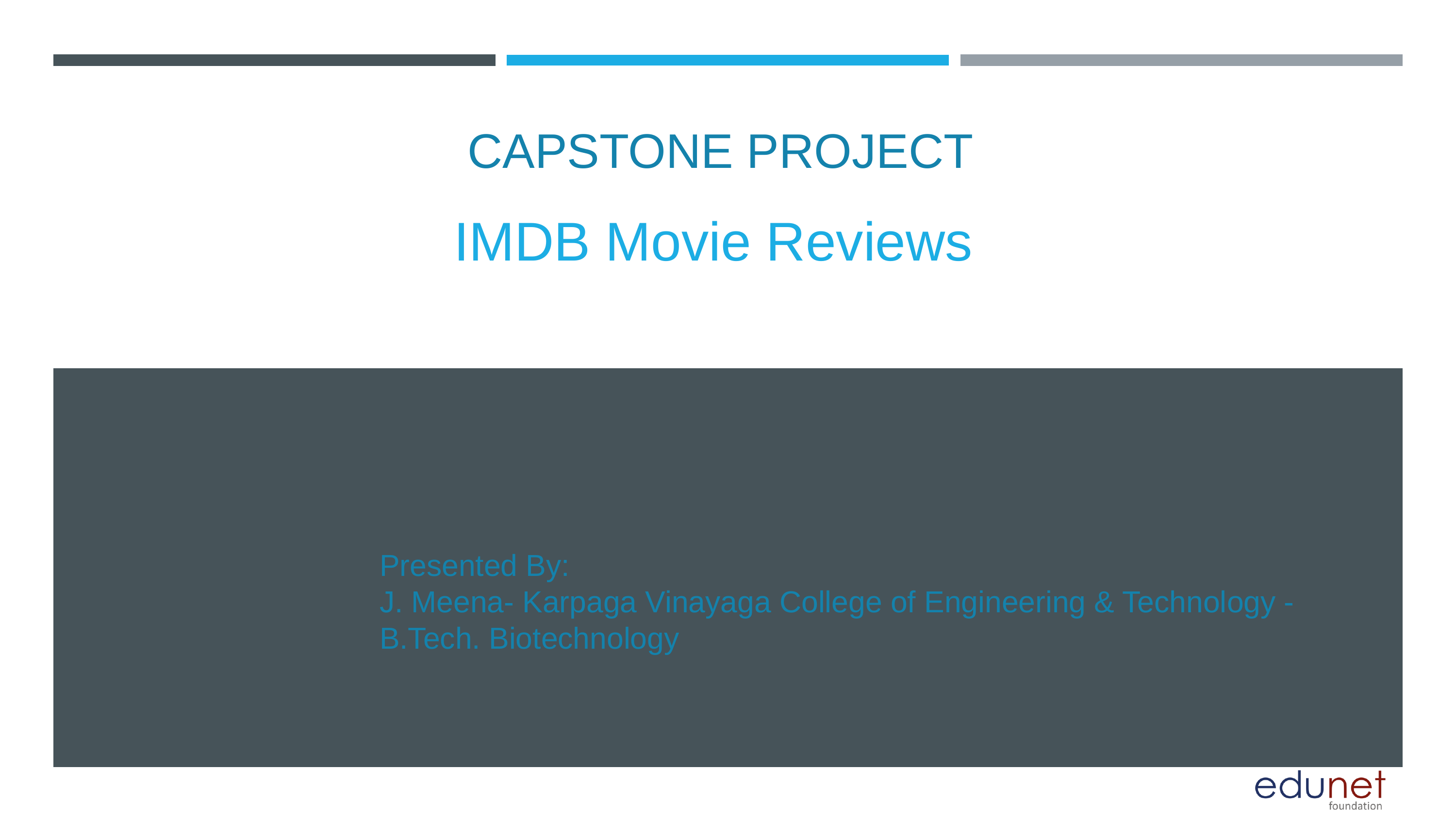

CAPSTONE PROJECT
IMDB Movie Reviews

Presented By:
J. Meena- Karpaga Vinayaga College of Engineering & Technology - B.Tech. Biotechnology